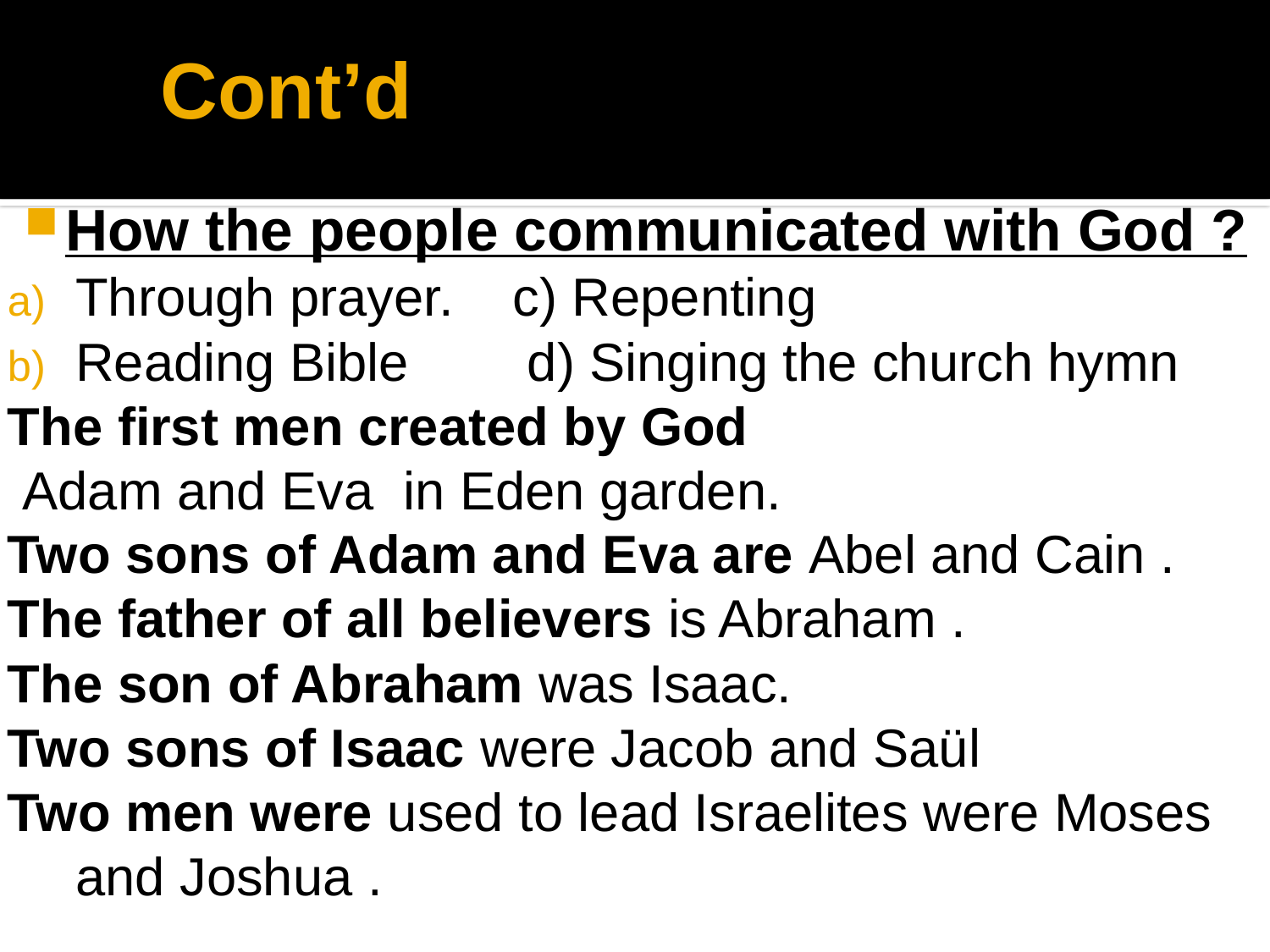

# Cont’d
How the people communicated with God ?
Through prayer.    c) Repenting
Reading Bible        d) Singing the church hymn
The first men created by God
 Adam and Eva  in Eden garden.
Two sons of Adam and Eva are Abel and Cain .
The father of all believers is Abraham .
The son of Abraham was Isaac.
Two sons of Isaac were Jacob and Saül
Two men were used to lead Israelites were Moses and Joshua .